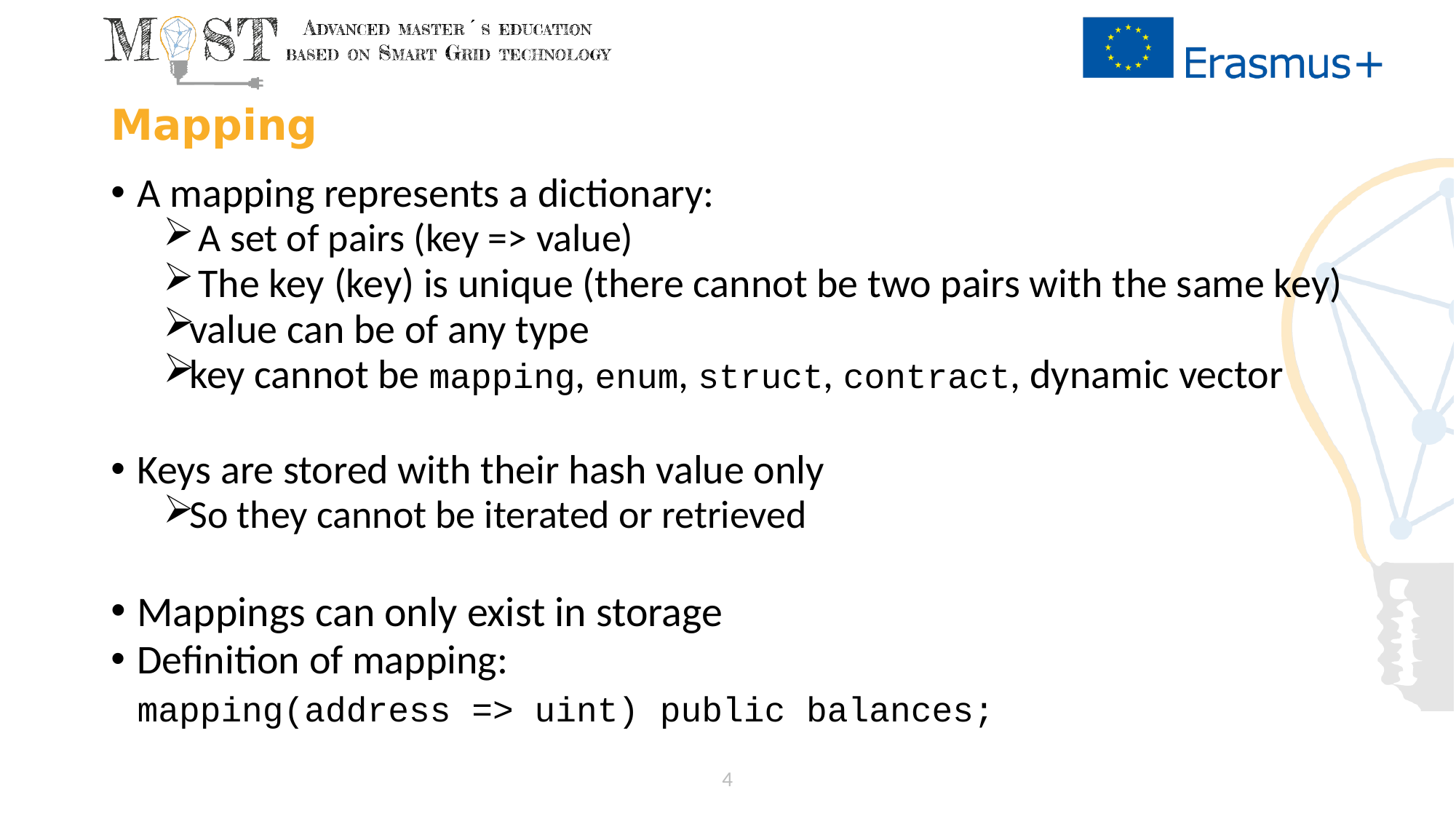

# Mapping
A mapping represents a dictionary:
 A set of pairs (key => value)
 The key (key) is unique (there cannot be two pairs with the same key)
value can be of any type
key cannot be mapping, enum, struct, contract, dynamic vector

Keys are stored with their hash value only
So they cannot be iterated or retrieved

Mappings can only exist in storage
Definition of mapping:
		mapping(address => uint) public balances;

4